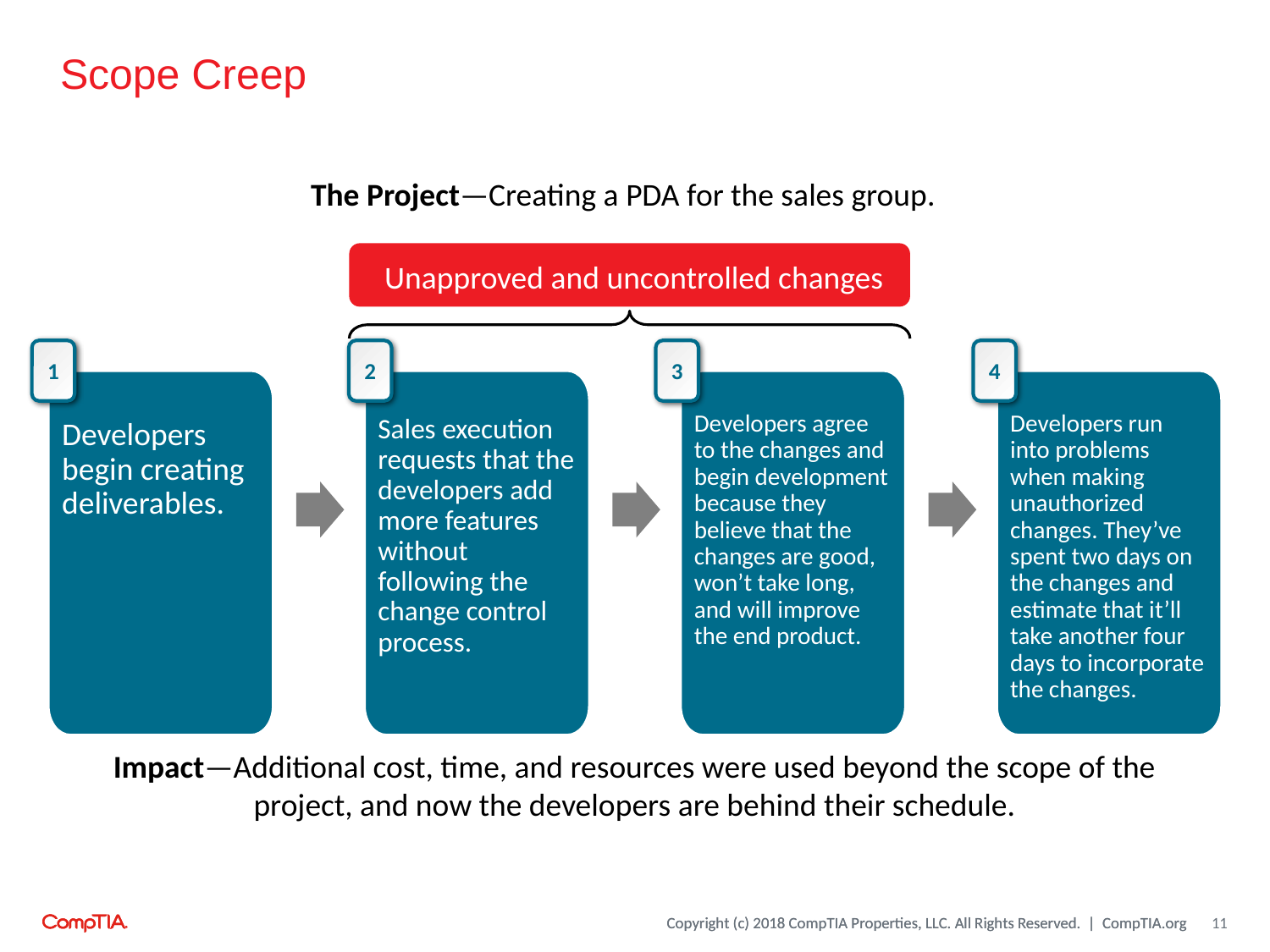

# Scope Creep

The Project—Creating a PDA for the sales group.

Unapproved and uncontrolled changes
1
2
3
4
Developers begin creating deliverables.
Sales execution requests that the developers add more features without following the change control process.
Developers agree to the changes and begin development because they believe that the changes are good, won’t take long, and will improve the end product.
Developers run into problems when making unauthorized changes. They’ve spent two days on the changes and estimate that it’ll take another four days to incorporate the changes.

Impact—Additional cost, time, and resources were used beyond the scope of the project, and now the developers are behind their schedule.
11